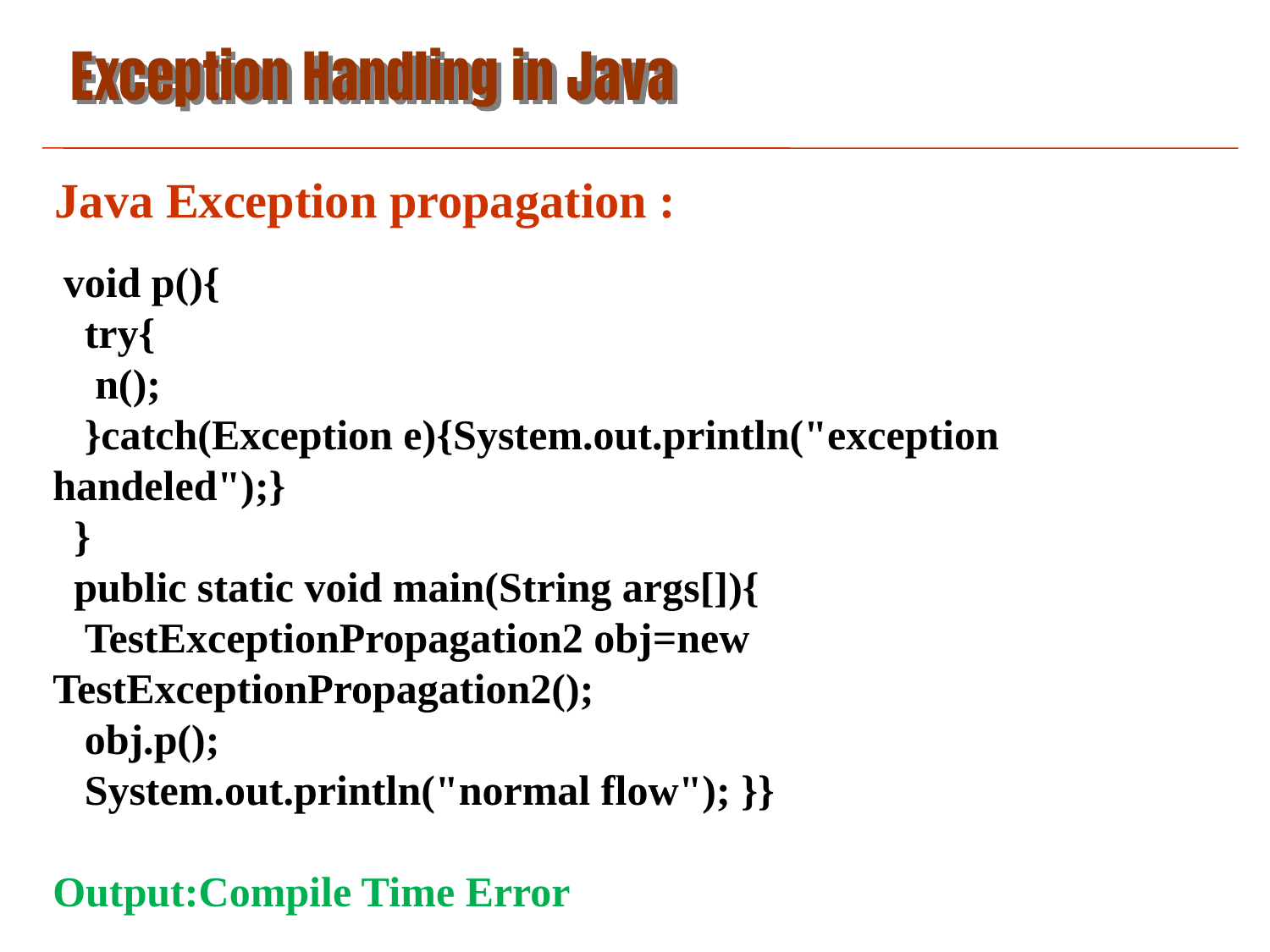

Exception Handling in Java

Java Exception propagation :
 void p(){
   try{
    n();
   }catch(Exception e){System.out.println("exception handeled");}
  }
  public static void main(String args[]){
   TestExceptionPropagation2 obj=new TestExceptionPropagation2();
   obj.p();
   System.out.println("normal flow"); }}

Output:Compile Time Error